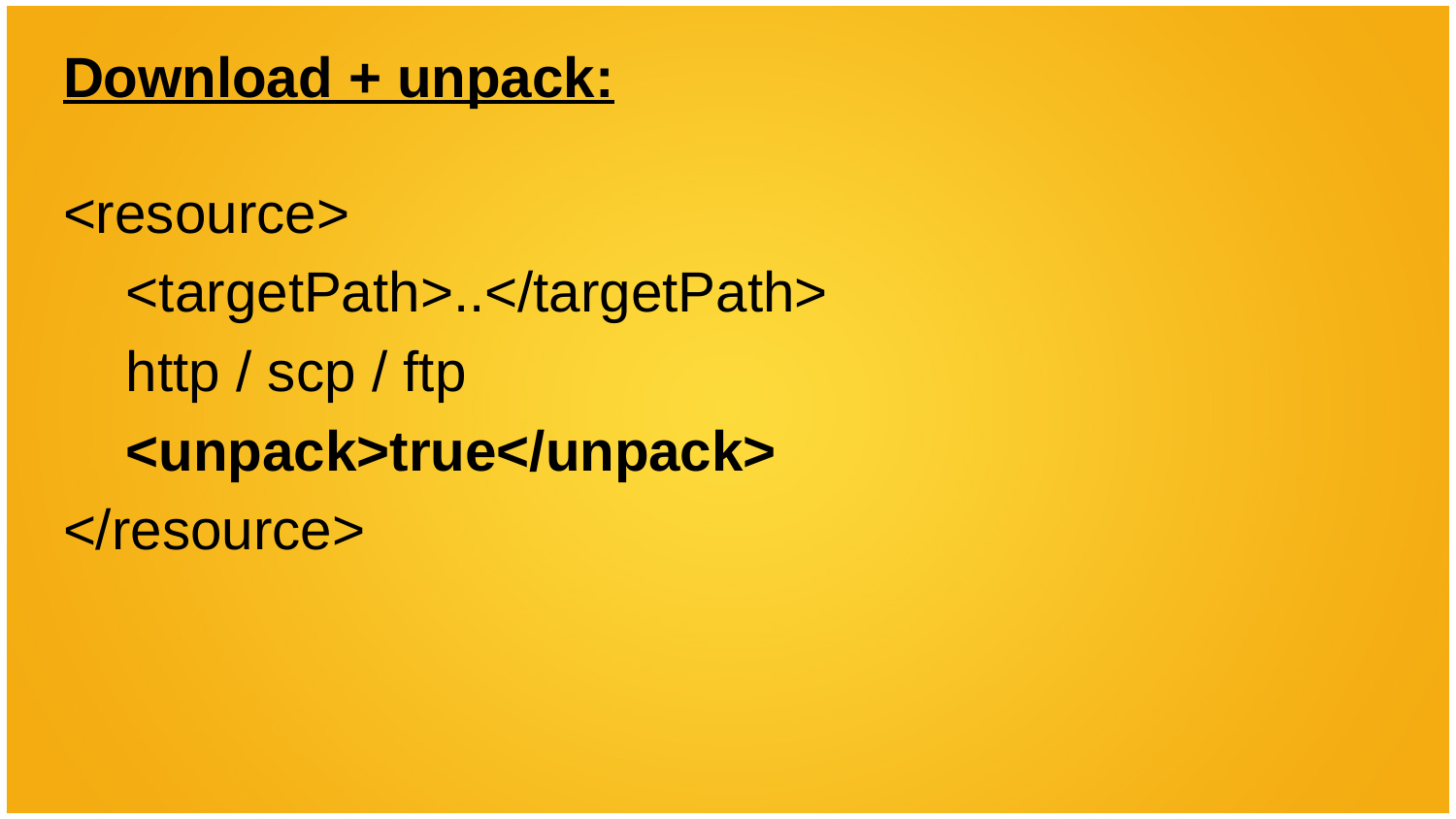

Download + unpack:

<resource>
    <targetPath>..</targetPath>
    http / scp / ftp
    <unpack>true</unpack>
</resource>